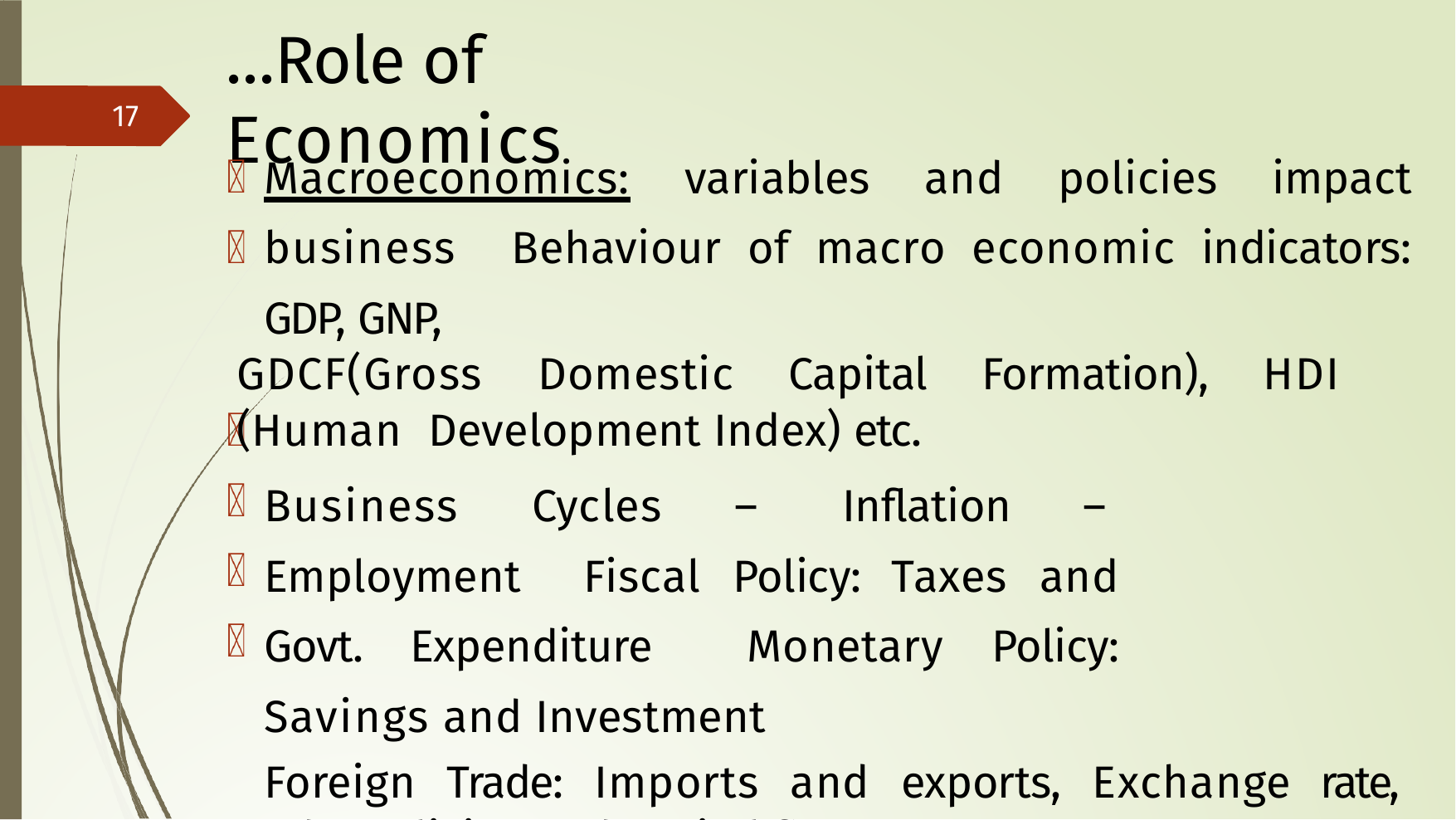

# …Role of Economics
17
Macroeconomics: variables and policies impact business  Behaviour of macro economic indicators: GDP, GNP,
GDCF(Gross Domestic Capital Formation), HDI (Human  Development Index) etc.
Business Cycles – Inﬂation – Employment  Fiscal Policy: Taxes and Govt. Expenditure  Monetary Policy: Savings and Investment
Foreign Trade: Imports and exports, Exchange rate, trade  policies and capital ﬂows